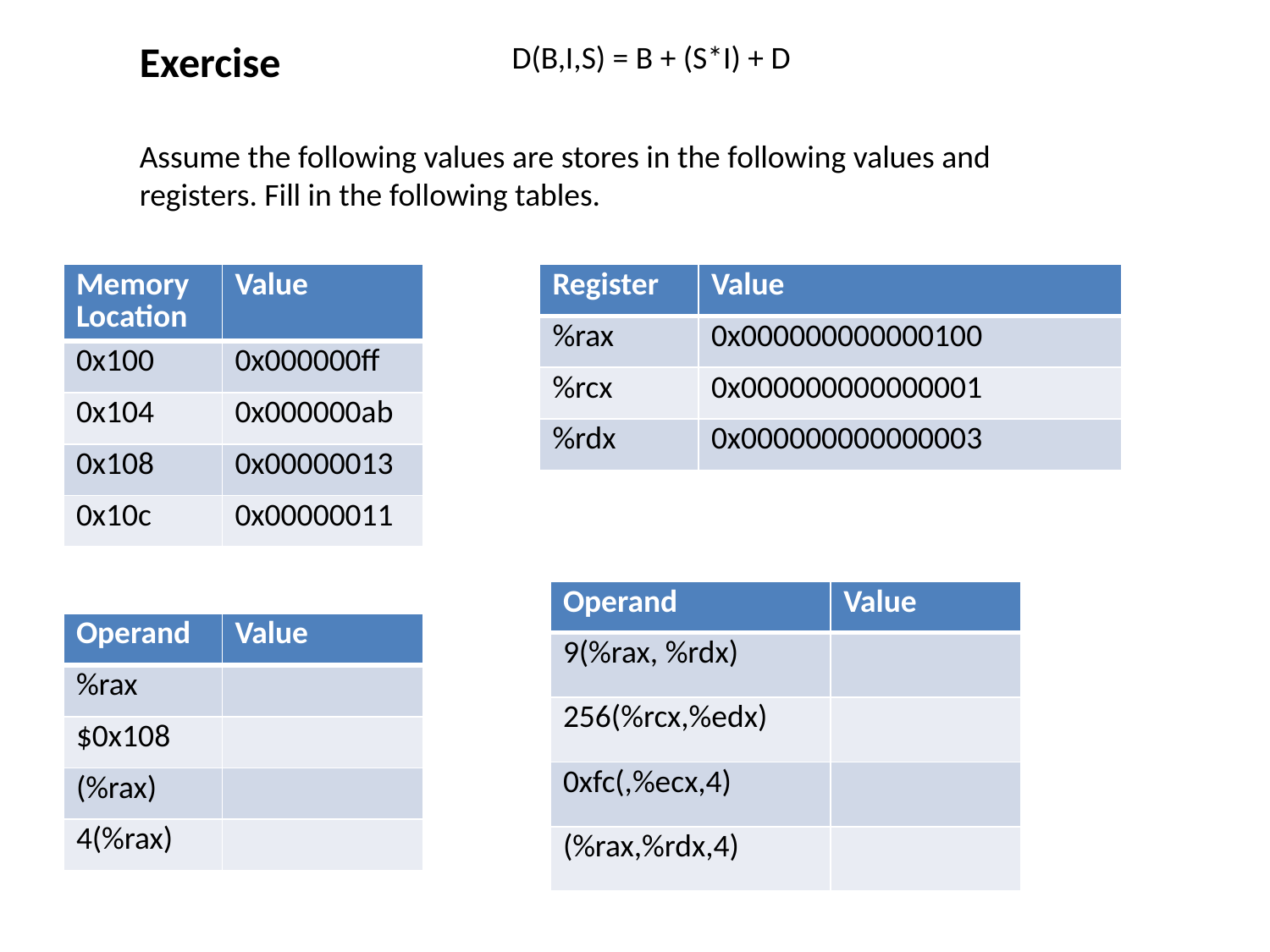

Exercise

Assume the following values are stores in the following values and registers. Fill in the following tables.
D(B,I,S) = B + (S*I) + D
| Memory Location | Value |
| --- | --- |
| 0x100 | 0x000000ff |
| 0x104 | 0x000000ab |
| 0x108 | 0x00000013 |
| 0x10c | 0x00000011 |
| Register | Value |
| --- | --- |
| %rax | 0x000000000000100 |
| %rcx | 0x000000000000001 |
| %rdx | 0x000000000000003 |
| Operand | Value |
| --- | --- |
| 9(%rax, %rdx) |  |
| 256(%rcx,%edx) |  |
| 0xfc(,%ecx,4) |  |
| (%rax,%rdx,4) |  |
| Operand | Value |
| --- | --- |
| %rax |  |
| $0x108 |  |
| (%rax) |  |
| 4(%rax) |  |